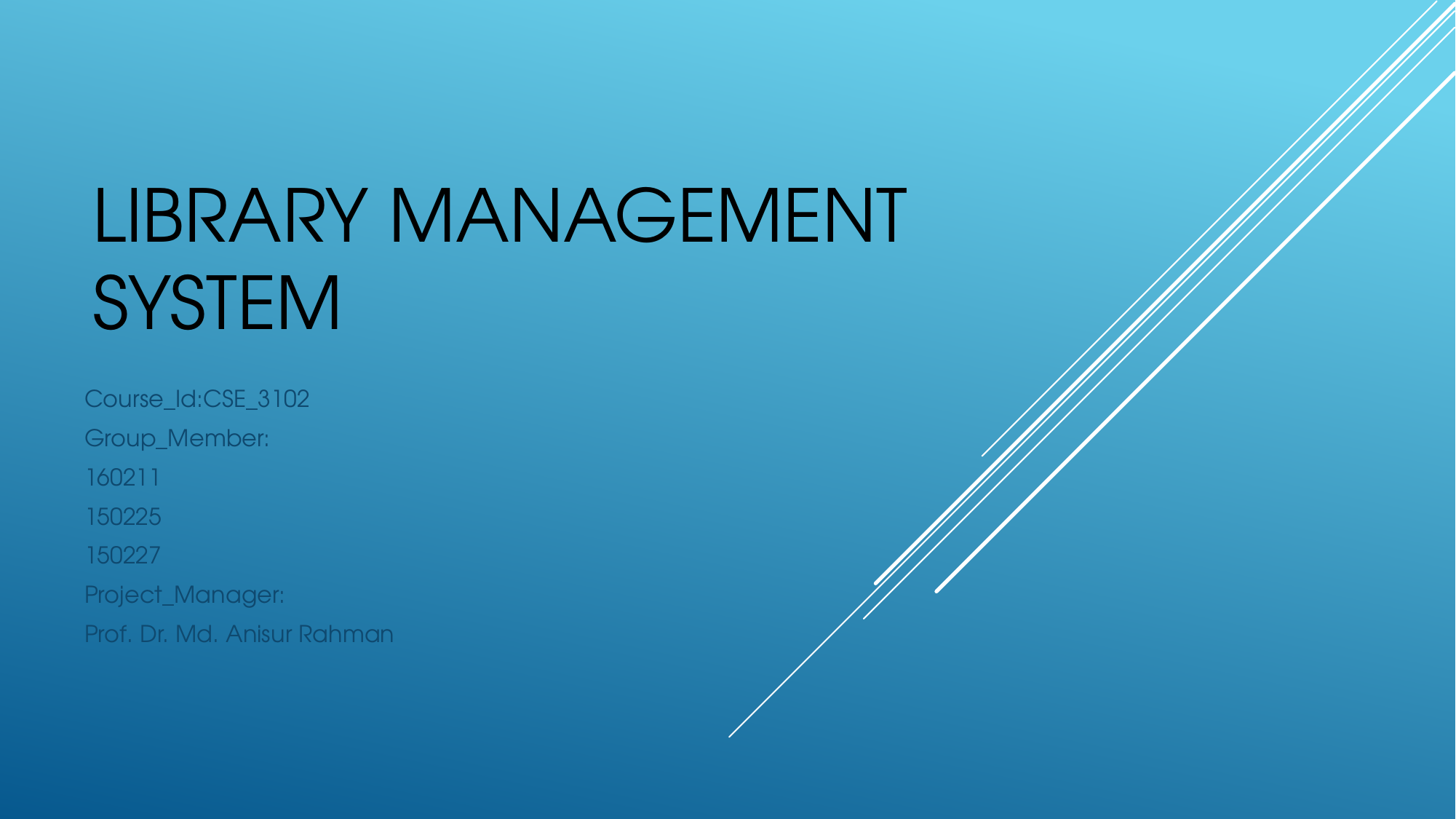

# Library management system
Course_Id:CSE_3102
Group_Member:
160211
150225
150227
Project_Manager:
Prof. Dr. Md. Anisur Rahman